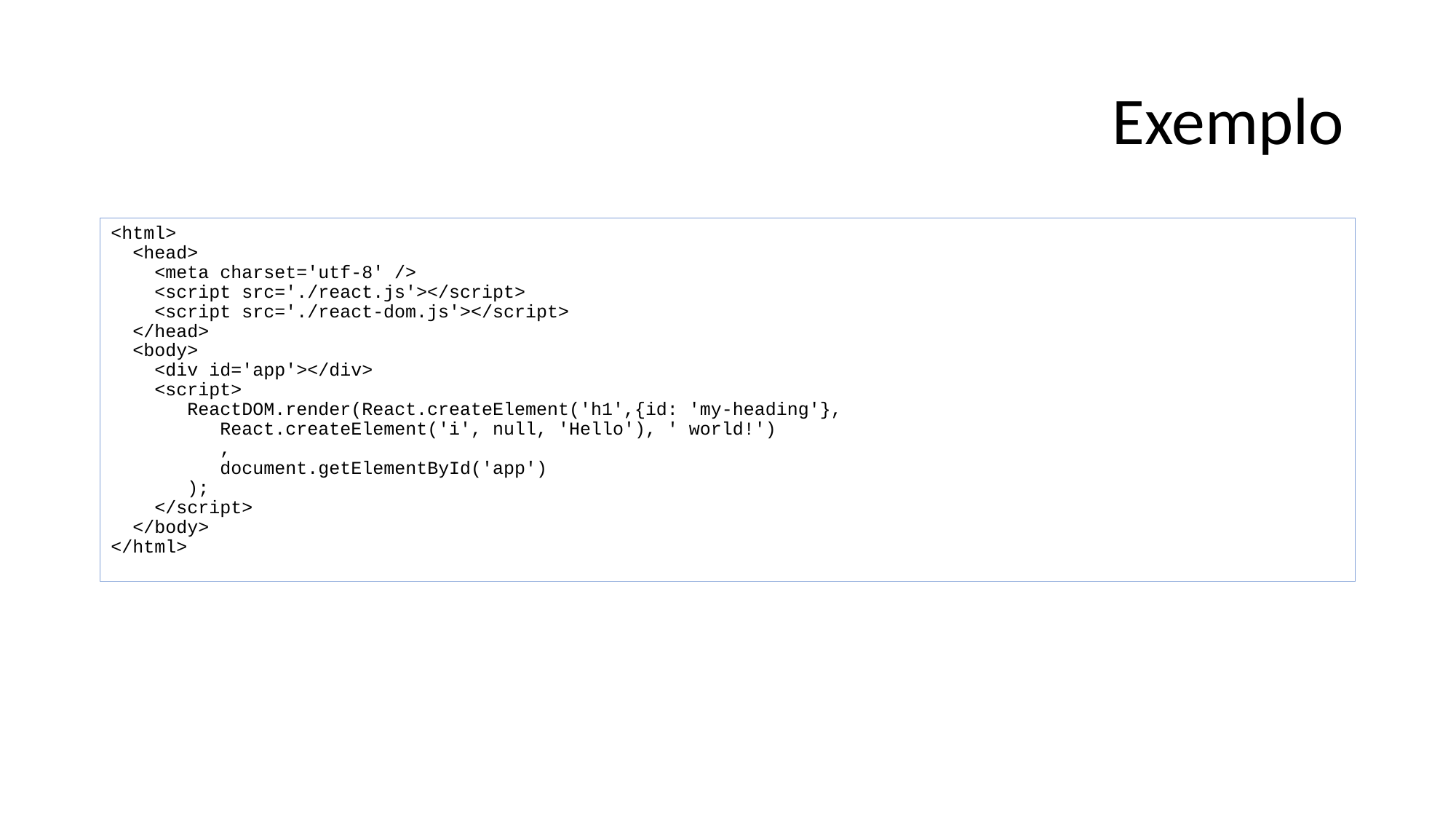

# Exemplo
<html>
  <head>
    <meta charset='utf-8' />
    <script src='./react.js'></script>
    <script src='./react-dom.js'></script>
  </head>
  <body>
    <div id='app'></div>
    <script>
       ReactDOM.render(React.createElement('h1',{id: 'my-heading'},
          React.createElement('i', null, 'Hello'), ' world!')
          ,
          document.getElementById('app')
       );
    </script>
  </body>
</html>